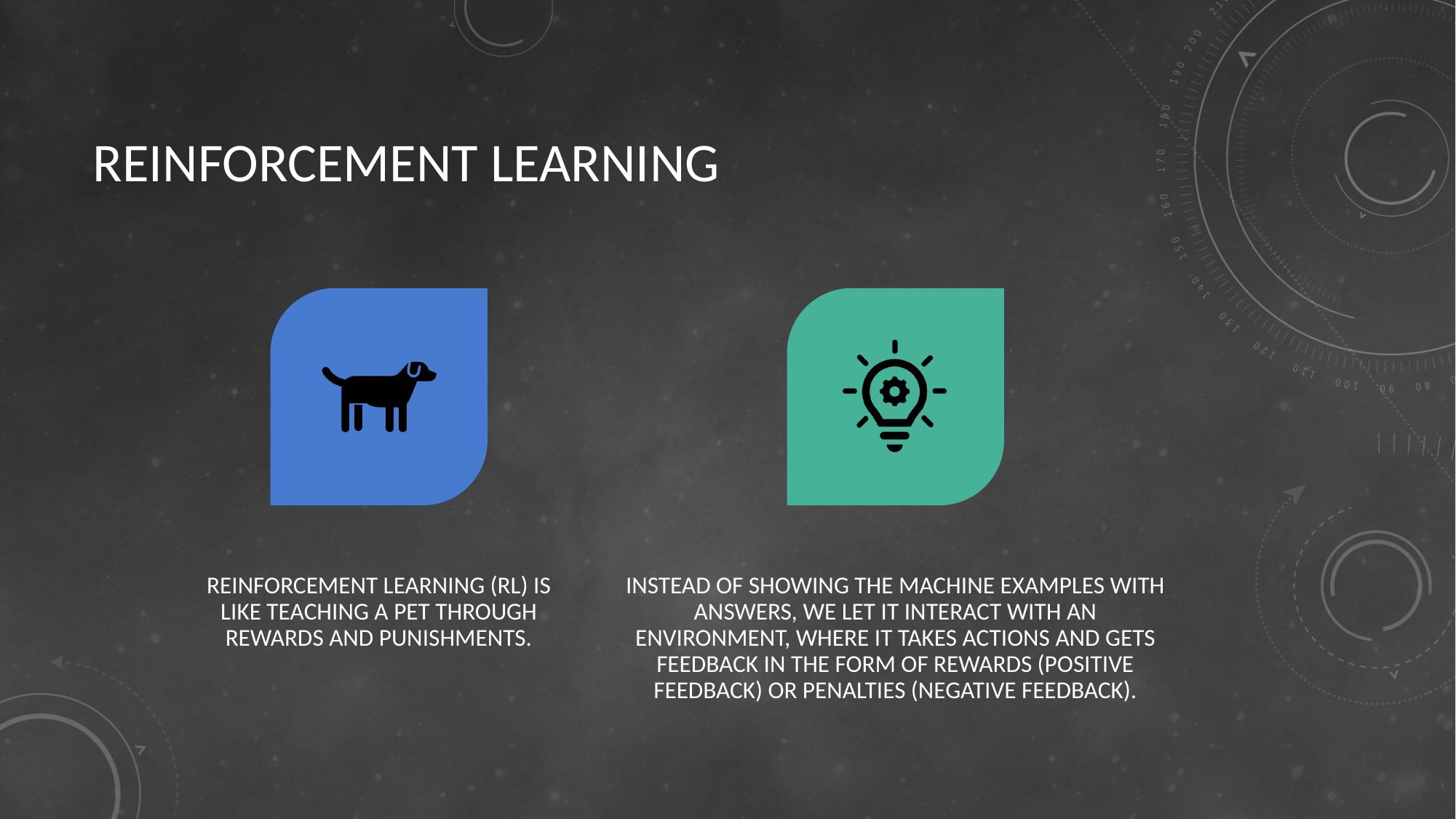

# REINFORCEMENT LEARNING

REINFORCEMENT LEARNING (RL) IS LIKE TEACHING A PET THROUGH REWARDS AND PUNISHMENTS.

INSTEAD OF SHOWING THE MACHINE EXAMPLES WITH ANSWERS, WE LET IT INTERACT WITH AN ENVIRONMENT, WHERE IT TAKES ACTIONS AND GETS FEEDBACK IN THE FORM OF REWARDS (POSITIVE FEEDBACK) OR PENALTIES (NEGATIVE FEEDBACK).